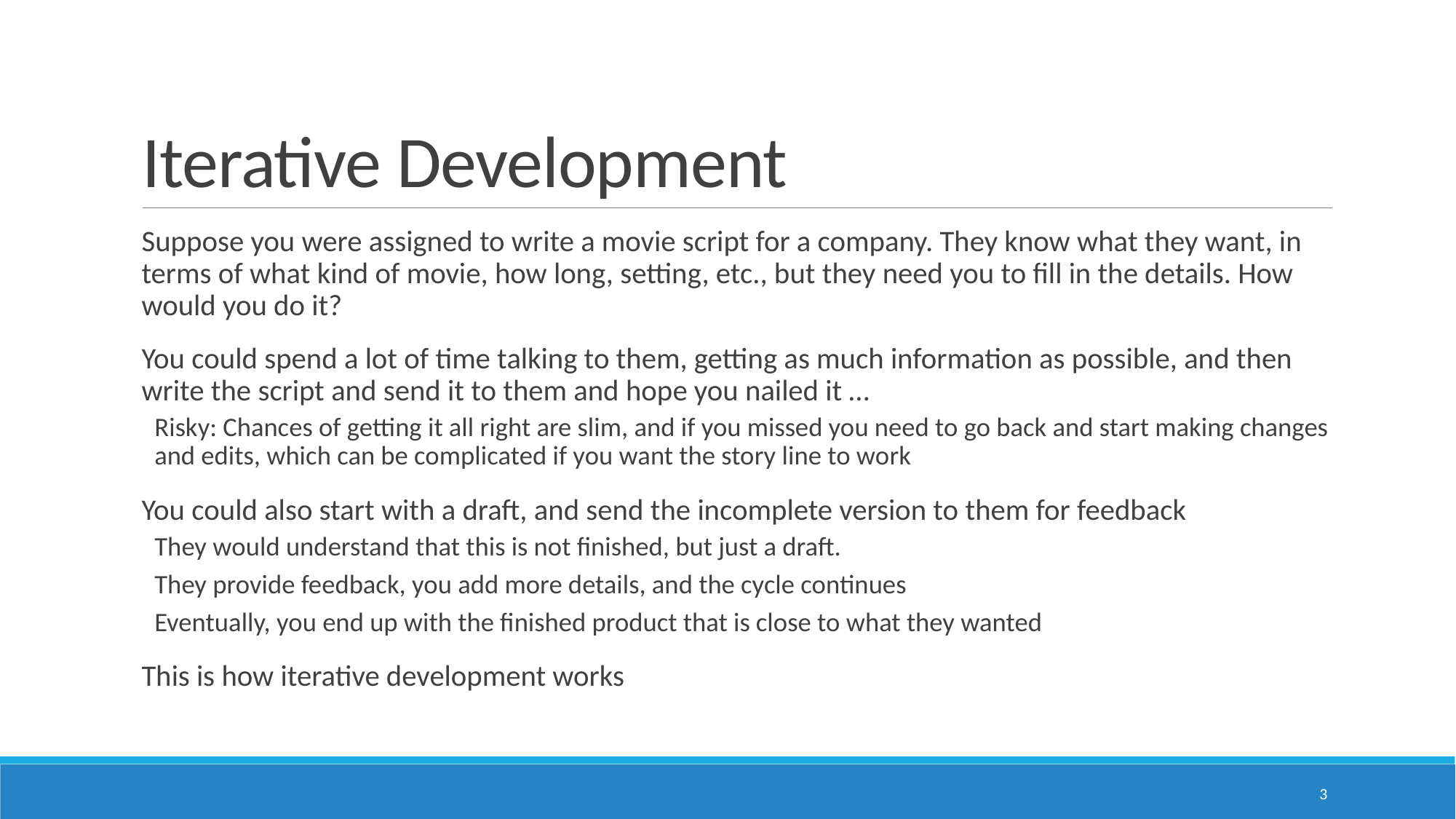

# Iterative Development
Suppose you were assigned to write a movie script for a company. They know what they want, in terms of what kind of movie, how long, setting, etc., but they need you to fill in the details. How would you do it?
You could spend a lot of time talking to them, getting as much information as possible, and then write the script and send it to them and hope you nailed it …
Risky: Chances of getting it all right are slim, and if you missed you need to go back and start making changes and edits, which can be complicated if you want the story line to work
You could also start with a draft, and send the incomplete version to them for feedback
They would understand that this is not finished, but just a draft.
They provide feedback, you add more details, and the cycle continues
Eventually, you end up with the finished product that is close to what they wanted
This is how iterative development works
3